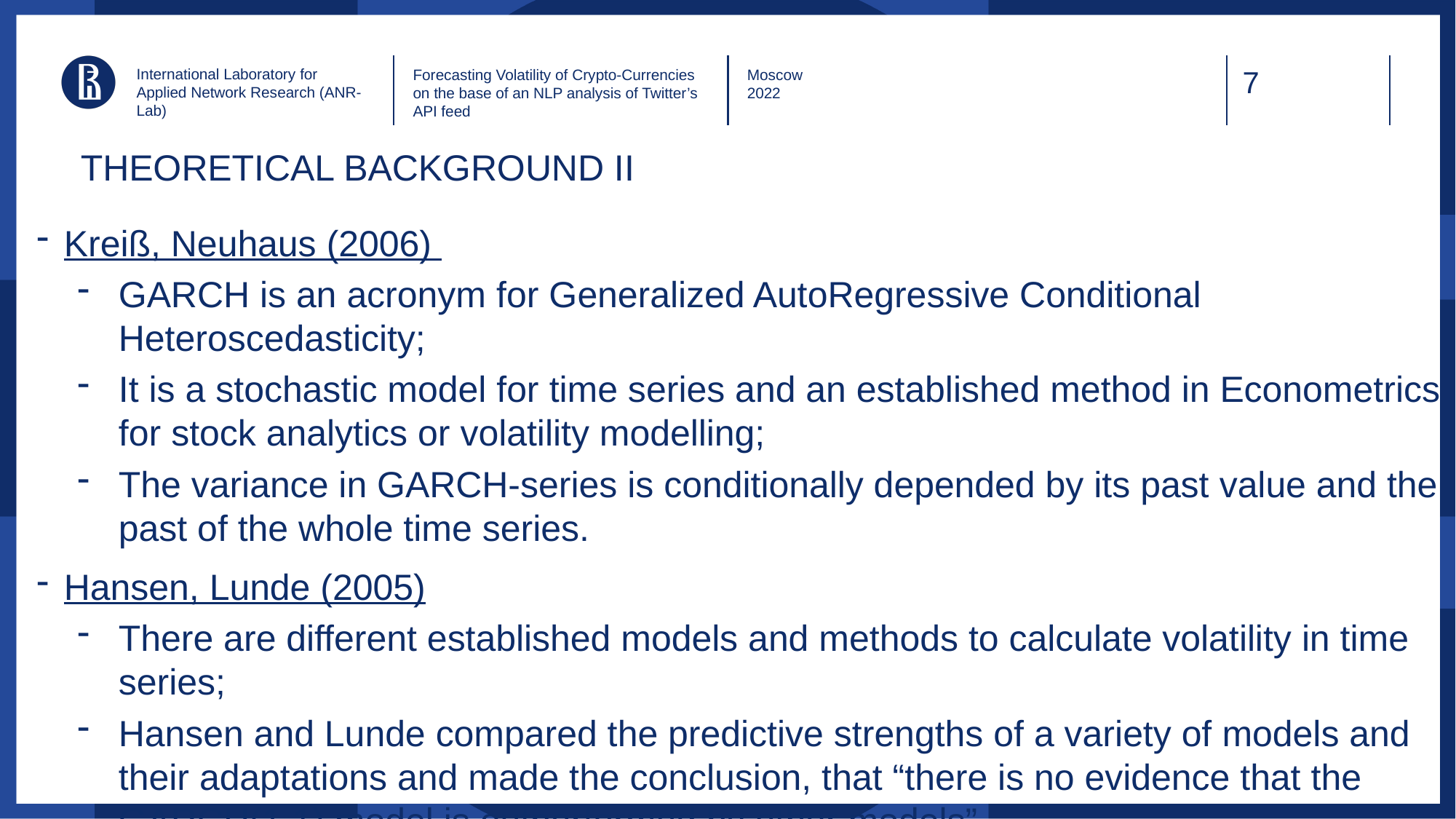

International Laboratory for Applied Network Research (ANR-Lab)

Forecasting Volatility of Crypto-Currencies on the base of an NLP analysis of Twitter’s API feed

Moscow
2022
THEORETICAL BACKGROUND II
Kreiß, Neuhaus (2006)
GARCH is an acronym for Generalized AutoRegressive Conditional Heteroscedasticity;
It is a stochastic model for time series and an established method in Econometrics for stock analytics or volatility modelling;
The variance in GARCH-series is conditionally depended by its past value and the past of the whole time series.
Hansen, Lunde (2005)
There are different established models and methods to calculate volatility in time series;
Hansen and Lunde compared the predictive strengths of a variety of models and their adaptations and made the conclusion, that “there is no evidence that the GARCH(1,1) model is outperformed by other models”.